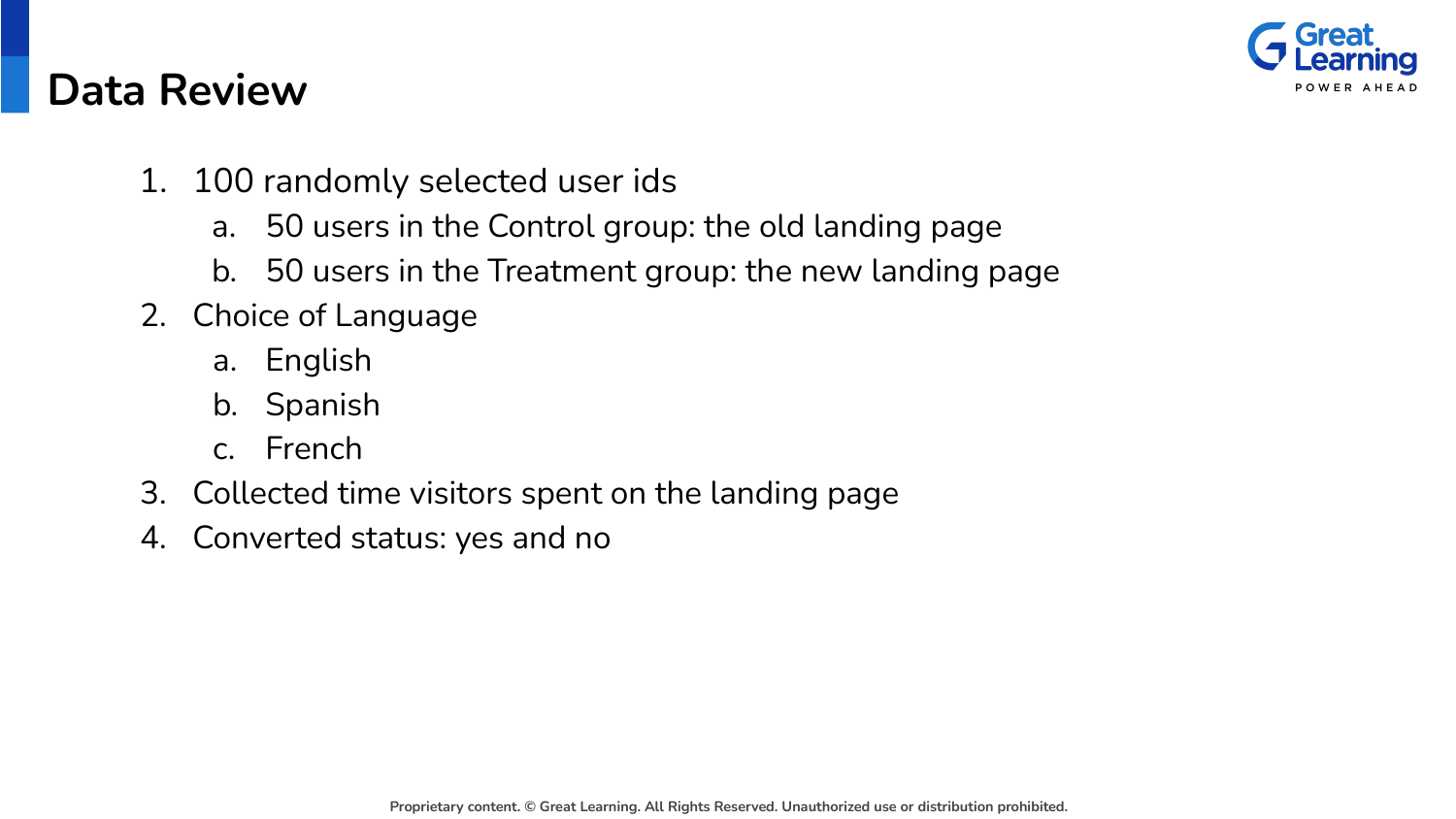

# Data Review
100 randomly selected user ids
50 users in the Control group: the old landing page
50 users in the Treatment group: the new landing page
Choice of Language
English
Spanish
French
Collected time visitors spent on the landing page
Converted status: yes and no